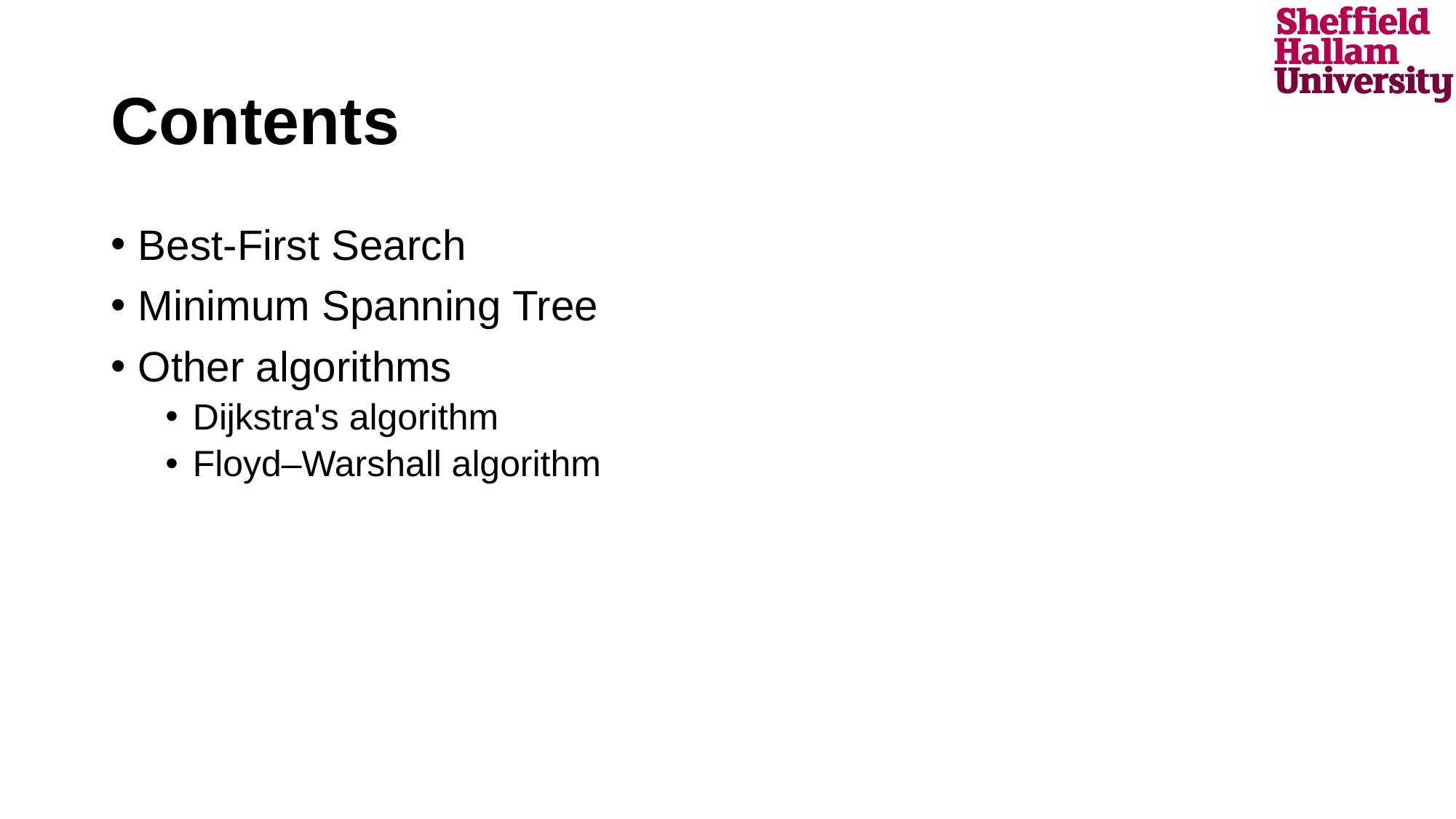

# Contents
Best-First Search
Minimum Spanning Tree
Other algorithms
Dijkstra's algorithm
Floyd–Warshall algorithm